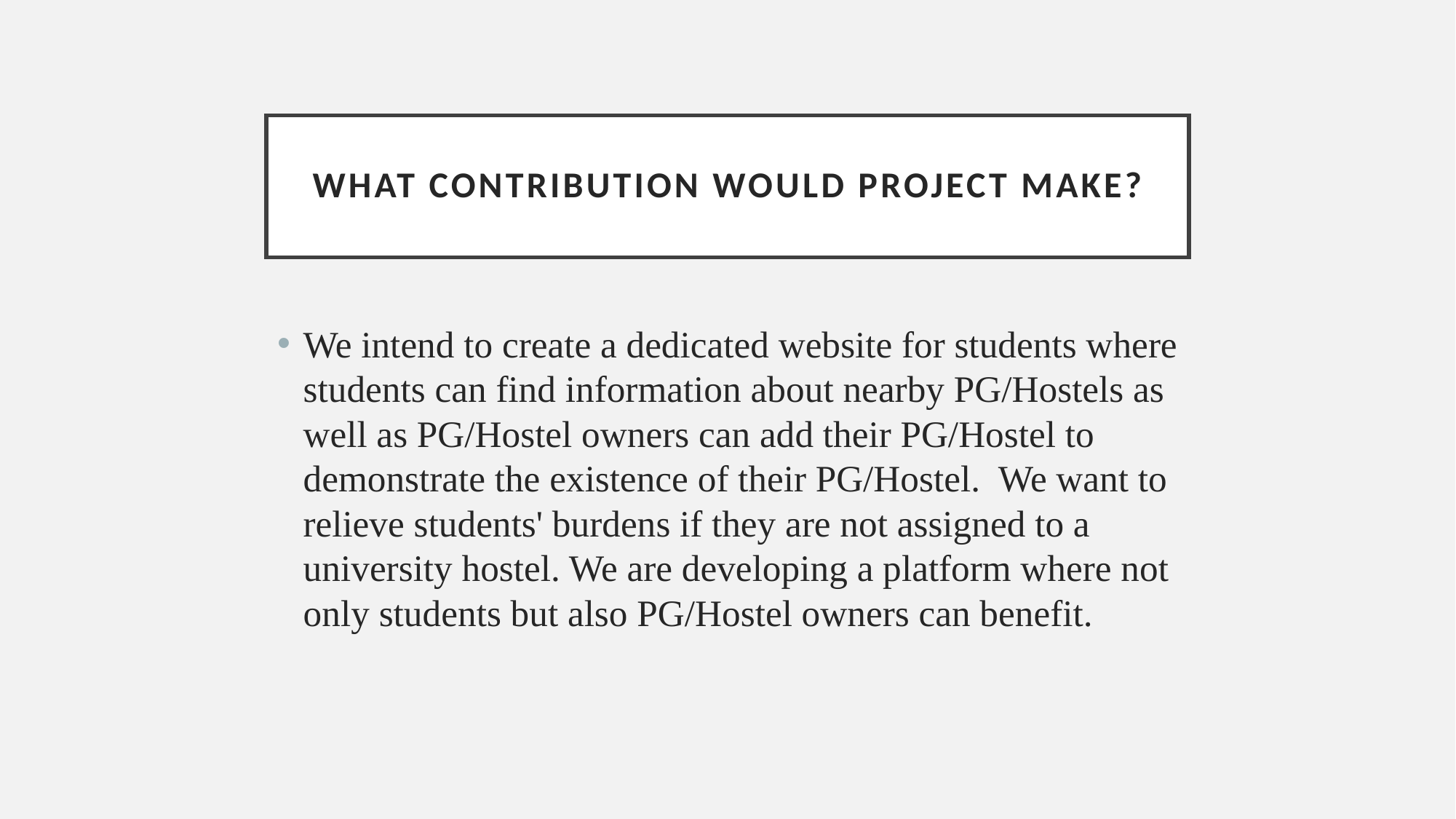

# What contribution would project make?
We intend to create a dedicated website for students where students can find information about nearby PG/Hostels as well as PG/Hostel owners can add their PG/Hostel to demonstrate the existence of their PG/Hostel.  We want to relieve students' burdens if they are not assigned to a university hostel. We are developing a platform where not only students but also PG/Hostel owners can benefit.